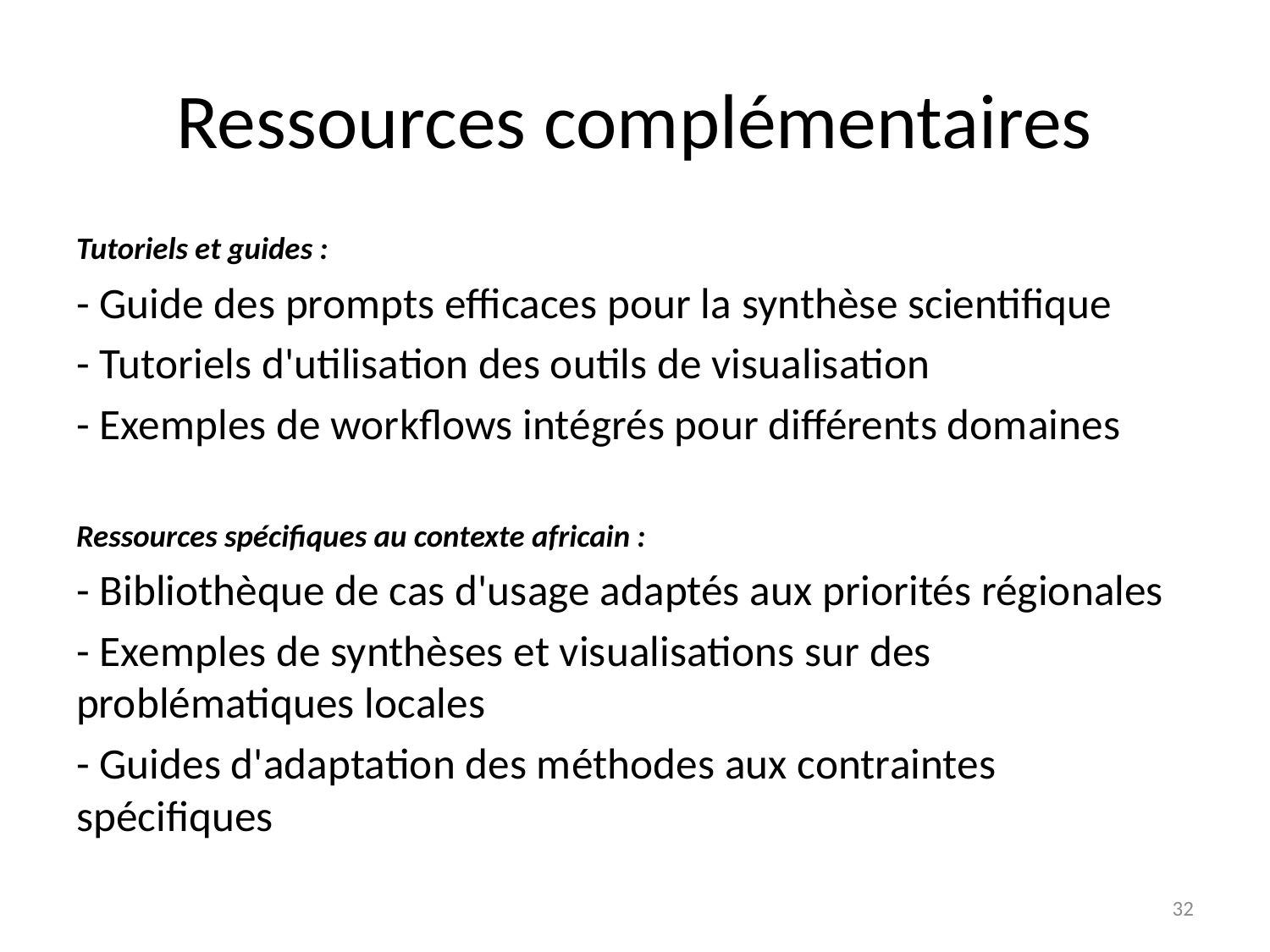

# Ressources complémentaires
Tutoriels et guides :
- Guide des prompts efficaces pour la synthèse scientifique
- Tutoriels d'utilisation des outils de visualisation
- Exemples de workflows intégrés pour différents domaines

Ressources spécifiques au contexte africain :
- Bibliothèque de cas d'usage adaptés aux priorités régionales
- Exemples de synthèses et visualisations sur des problématiques locales
- Guides d'adaptation des méthodes aux contraintes spécifiques
32